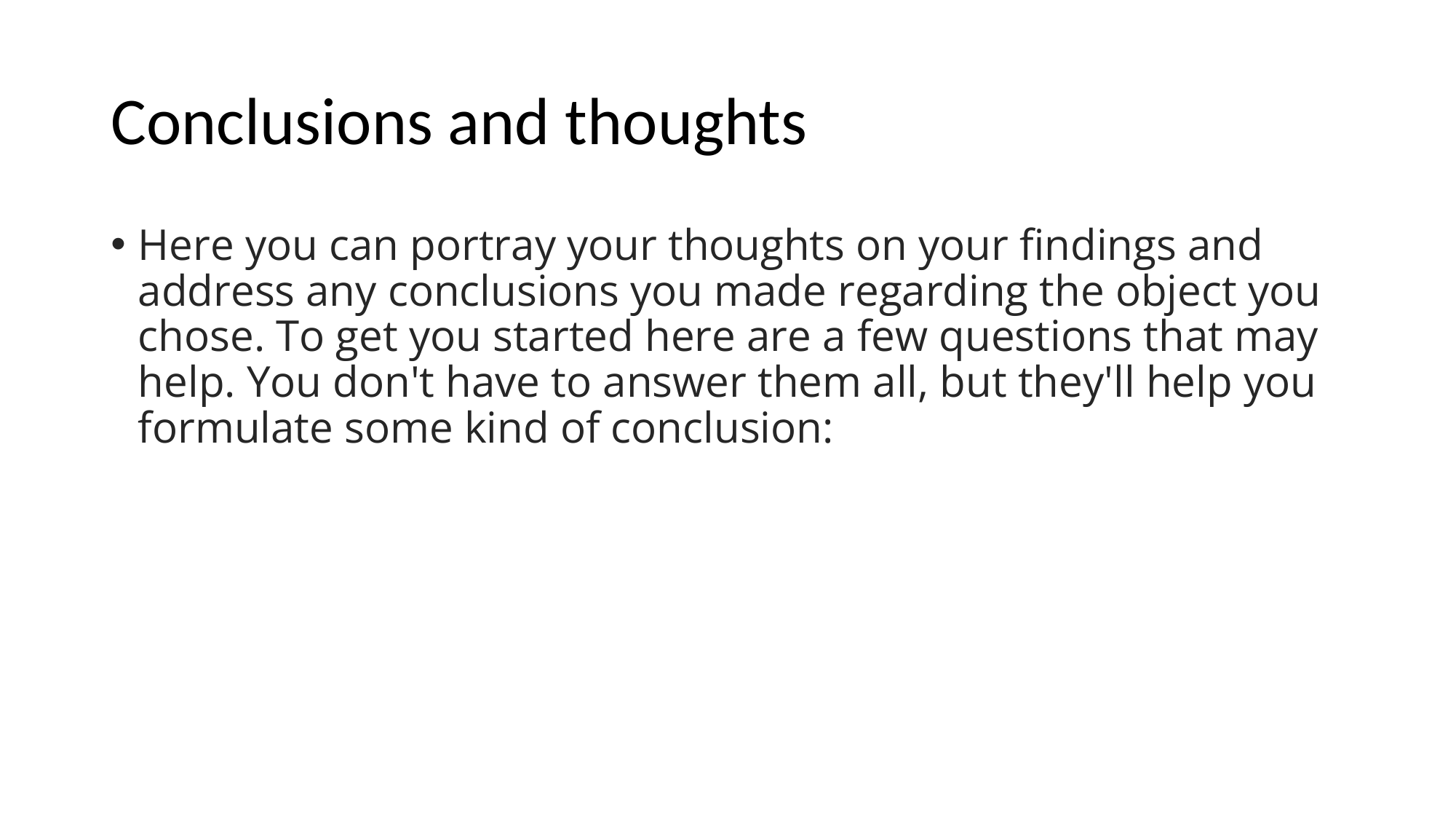

# Conclusions and thoughts
Here you can portray your thoughts on your findings and address any conclusions you made regarding the object you chose. To get you started here are a few questions that may help. You don't have to answer them all, but they'll help you formulate some kind of conclusion: